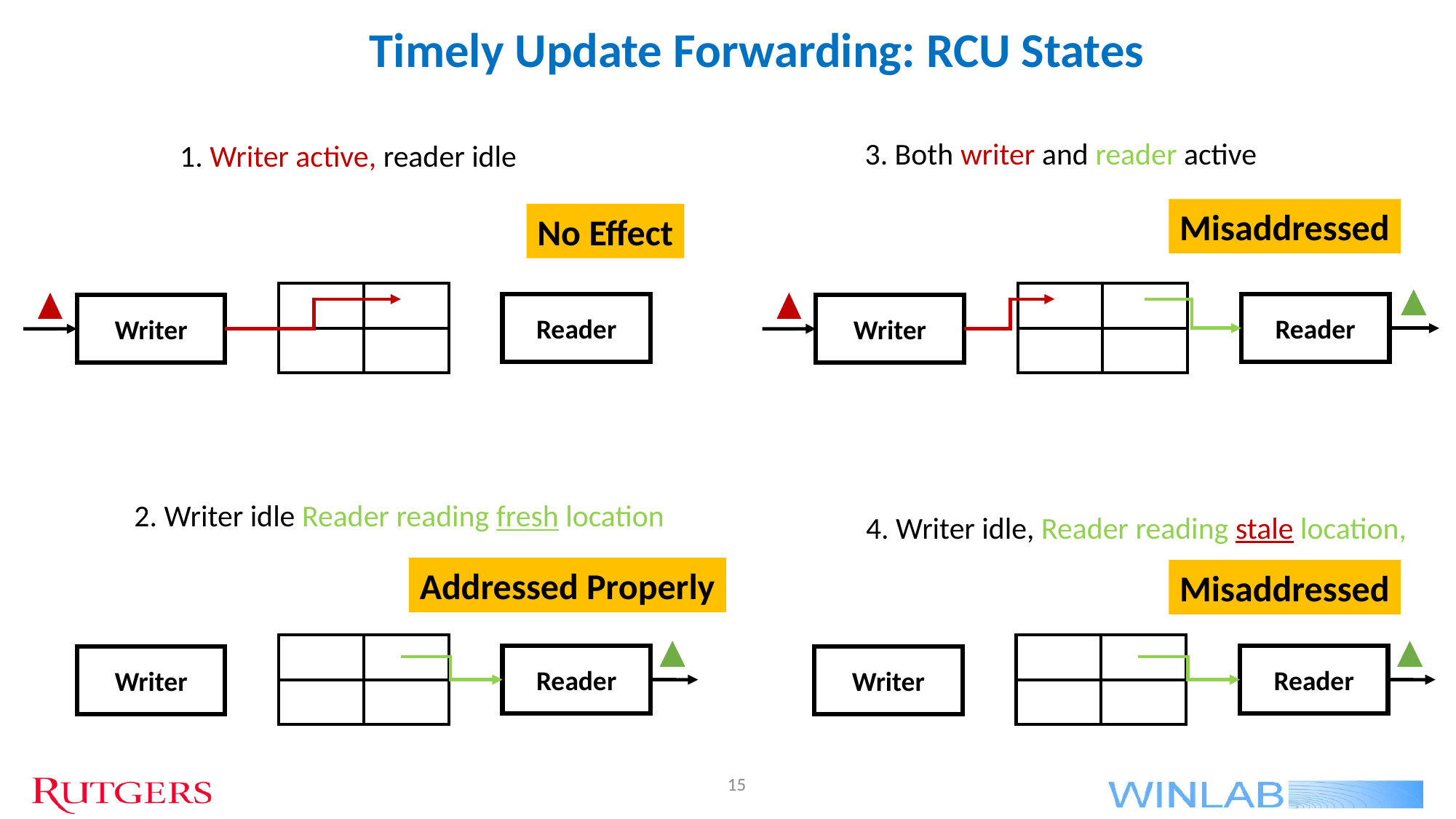

Timely Update Forwarding: RCU States
3. Both writer and reader active

Reader
Writer
1. Writer active, reader idle

Reader
Writer
Misaddressed
No Effect
|  |  |
| --- | --- |
|  |  |
|  |  |
| --- | --- |
|  |  |
2. Writer idle Reader reading fresh location

Reader
Writer
4. Writer idle, Reader reading stale location,

Reader
Writer
Addressed Properly
Misaddressed
|  |  |
| --- | --- |
|  |  |
|  |  |
| --- | --- |
|  |  |
15